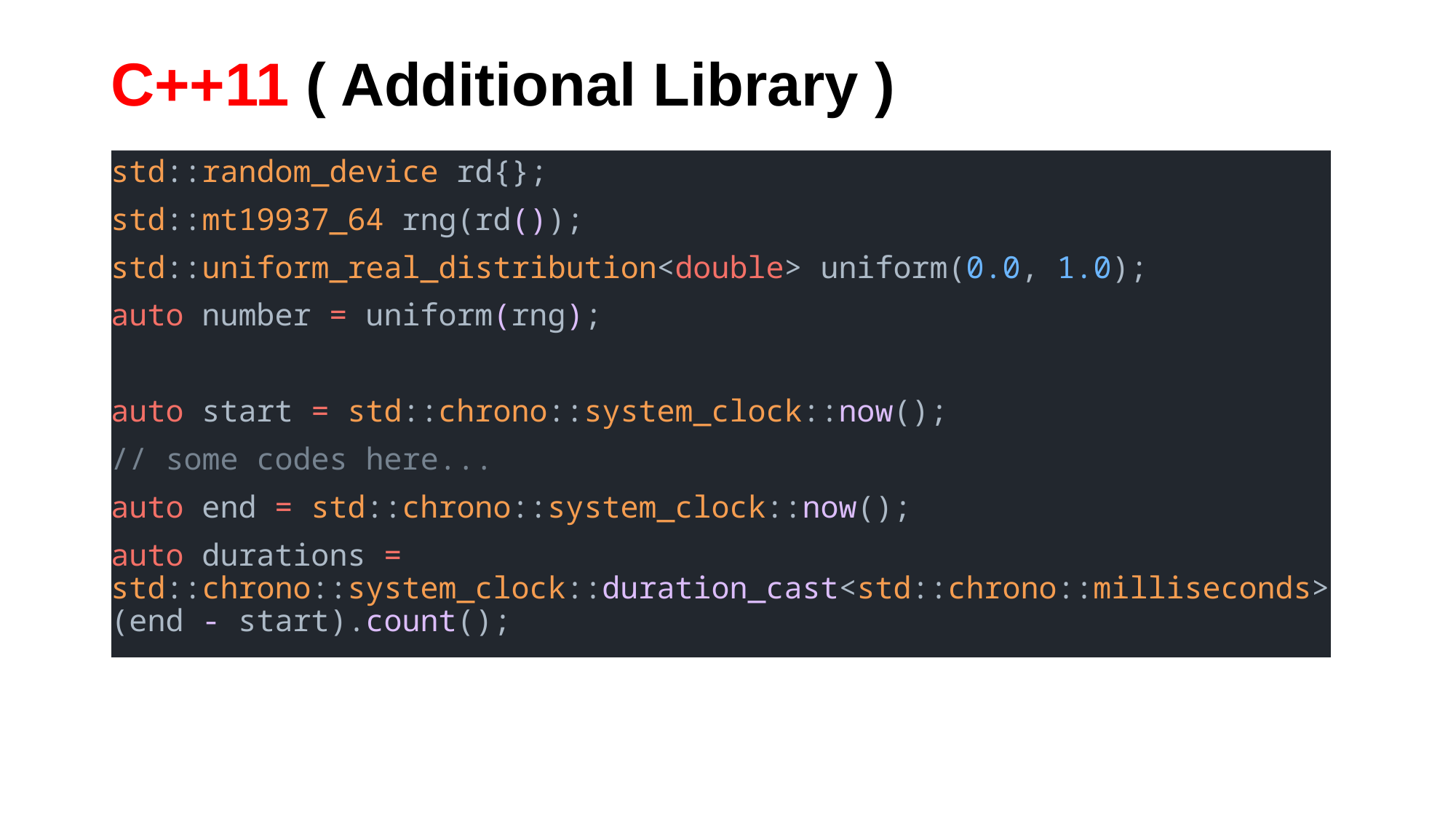

# C++11 ( Additional Library )
std::random_device rd{};
std::mt19937_64 rng(rd());
std::uniform_real_distribution<double> uniform(0.0, 1.0);
auto number = uniform(rng);

auto start = std::chrono::system_clock::now();
// some codes here...
auto end = std::chrono::system_clock::now();
auto durations = std::chrono::system_clock::duration_cast<std::chrono::milliseconds>(end - start).count();